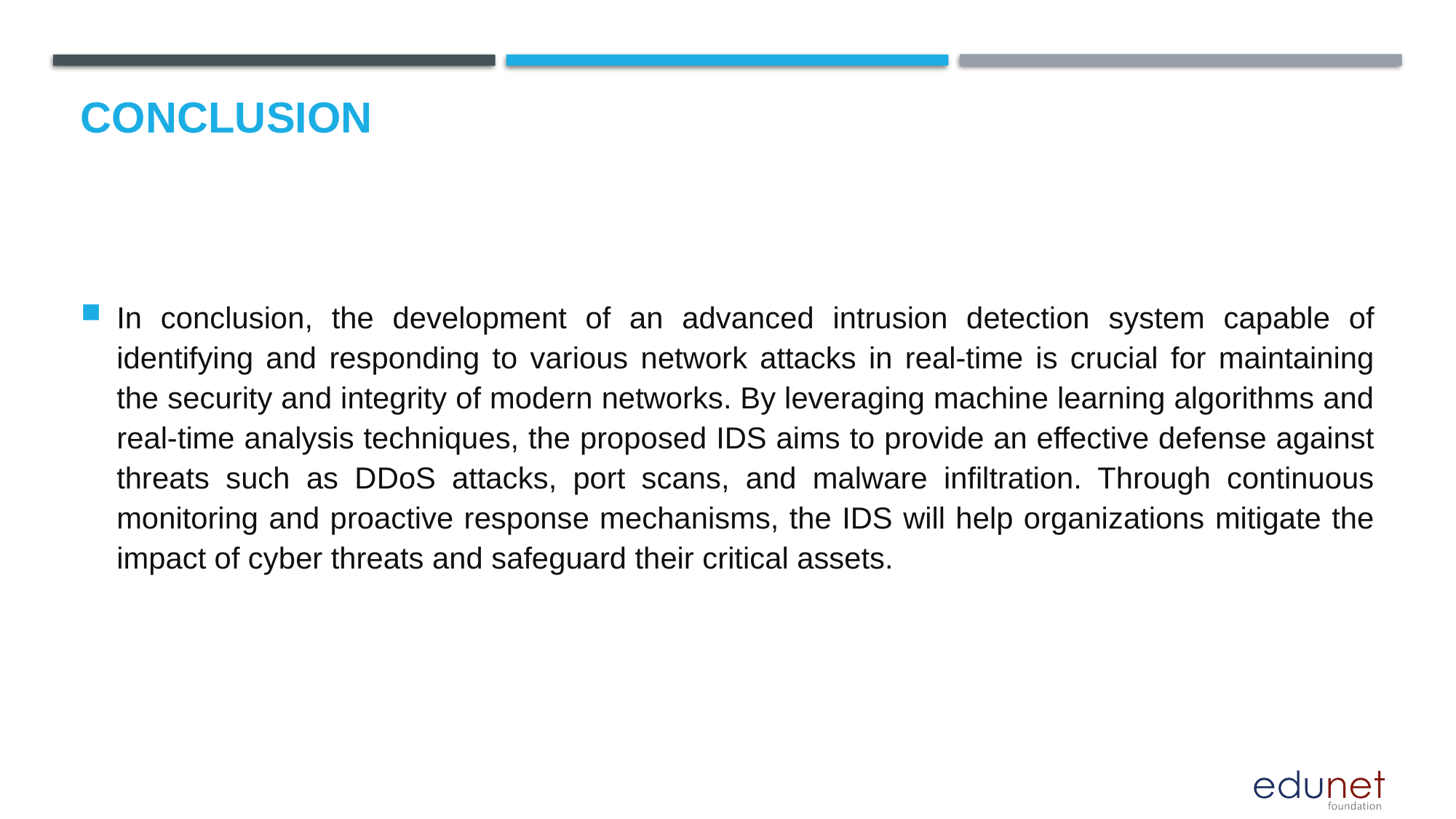

# Conclusion
In conclusion, the development of an advanced intrusion detection system capable of identifying and responding to various network attacks in real-time is crucial for maintaining the security and integrity of modern networks. By leveraging machine learning algorithms and real-time analysis techniques, the proposed IDS aims to provide an effective defense against threats such as DDoS attacks, port scans, and malware infiltration. Through continuous monitoring and proactive response mechanisms, the IDS will help organizations mitigate the impact of cyber threats and safeguard their critical assets.